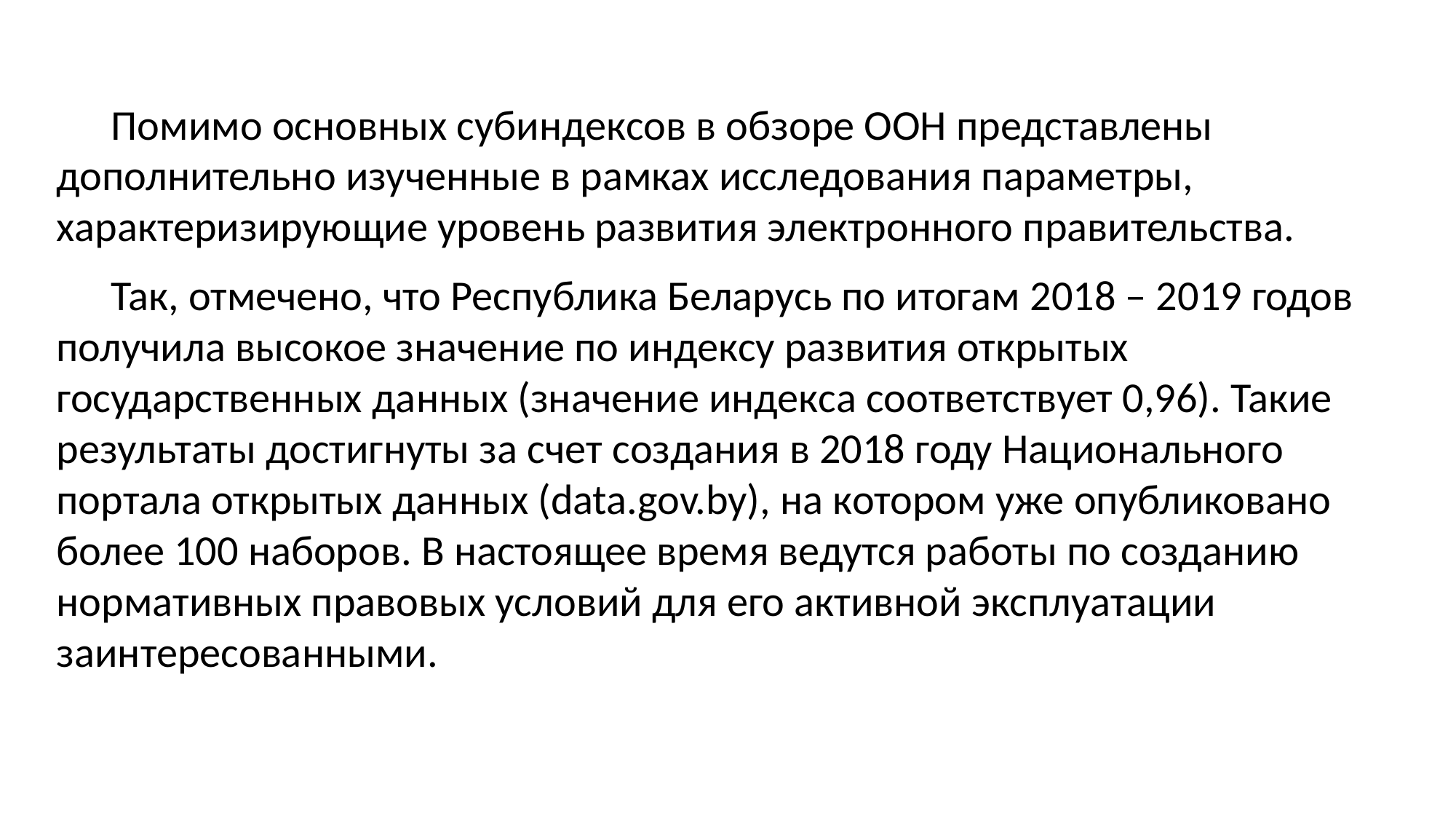

Помимо основных субиндексов в обзоре ООН представлены дополнительно изученные в рамках исследования параметры, характеризирующие уровень развития электронного правительства.
Так, отмечено, что Республика Беларусь по итогам 2018 – 2019 годов получила высокое значение по индексу развития открытых государственных данных (значение индекса соответствует 0,96). Такие результаты достигнуты за счет создания в 2018 году Национального портала открытых данных (data.gov.by), на котором уже опубликовано более 100 наборов. В настоящее время ведутся работы по созданию нормативных правовых условий для его активной эксплуатации заинтересованными.